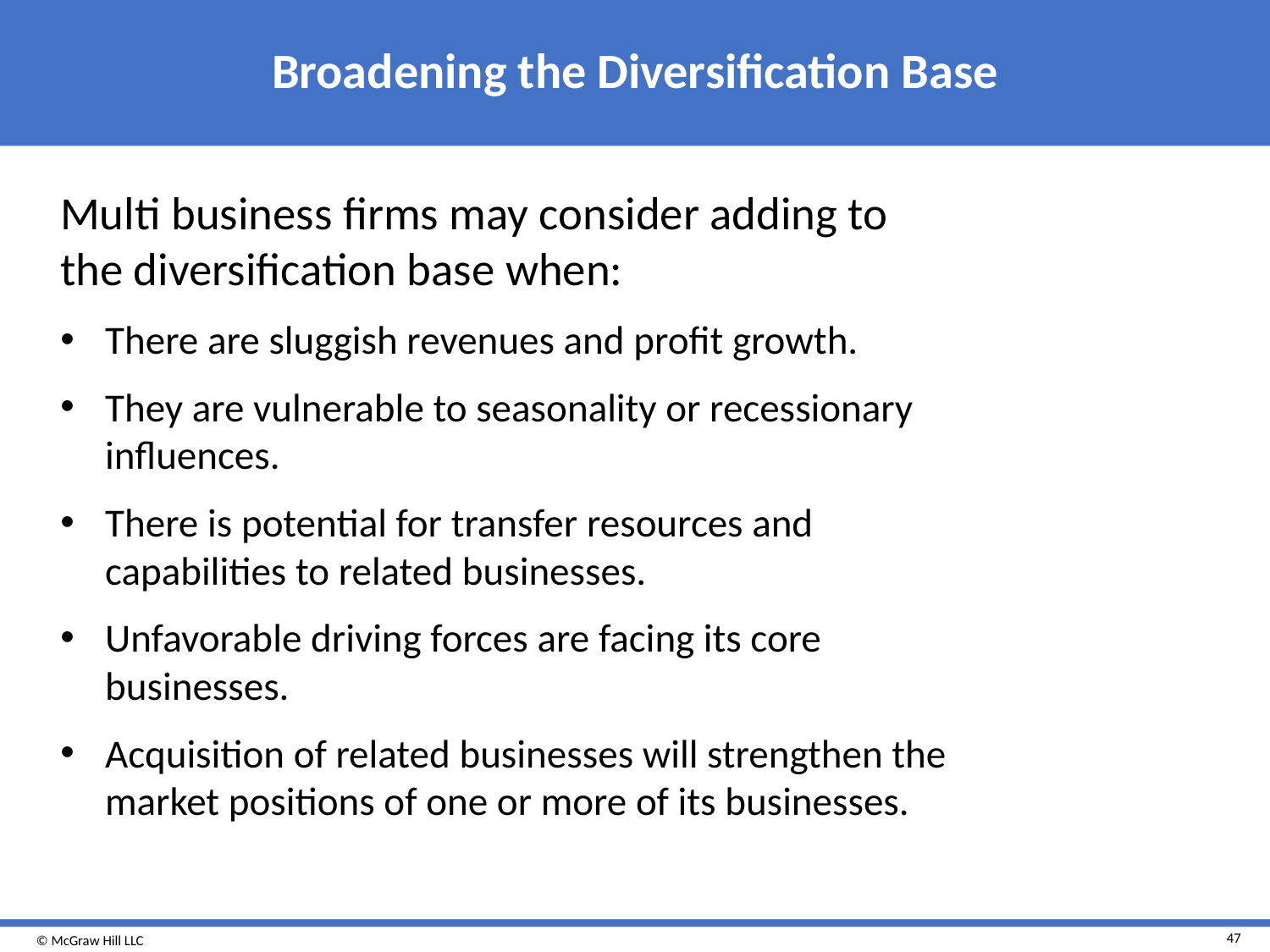

# Broadening the Diversification Base
Multi business firms may consider adding to the diversification base when:
There are sluggish revenues and profit growth.
They are vulnerable to seasonality or recessionary influences.
There is potential for transfer resources and capabilities to related businesses.
Unfavorable driving forces are facing its core businesses.
Acquisition of related businesses will strengthen the market positions of one or more of its businesses.

47